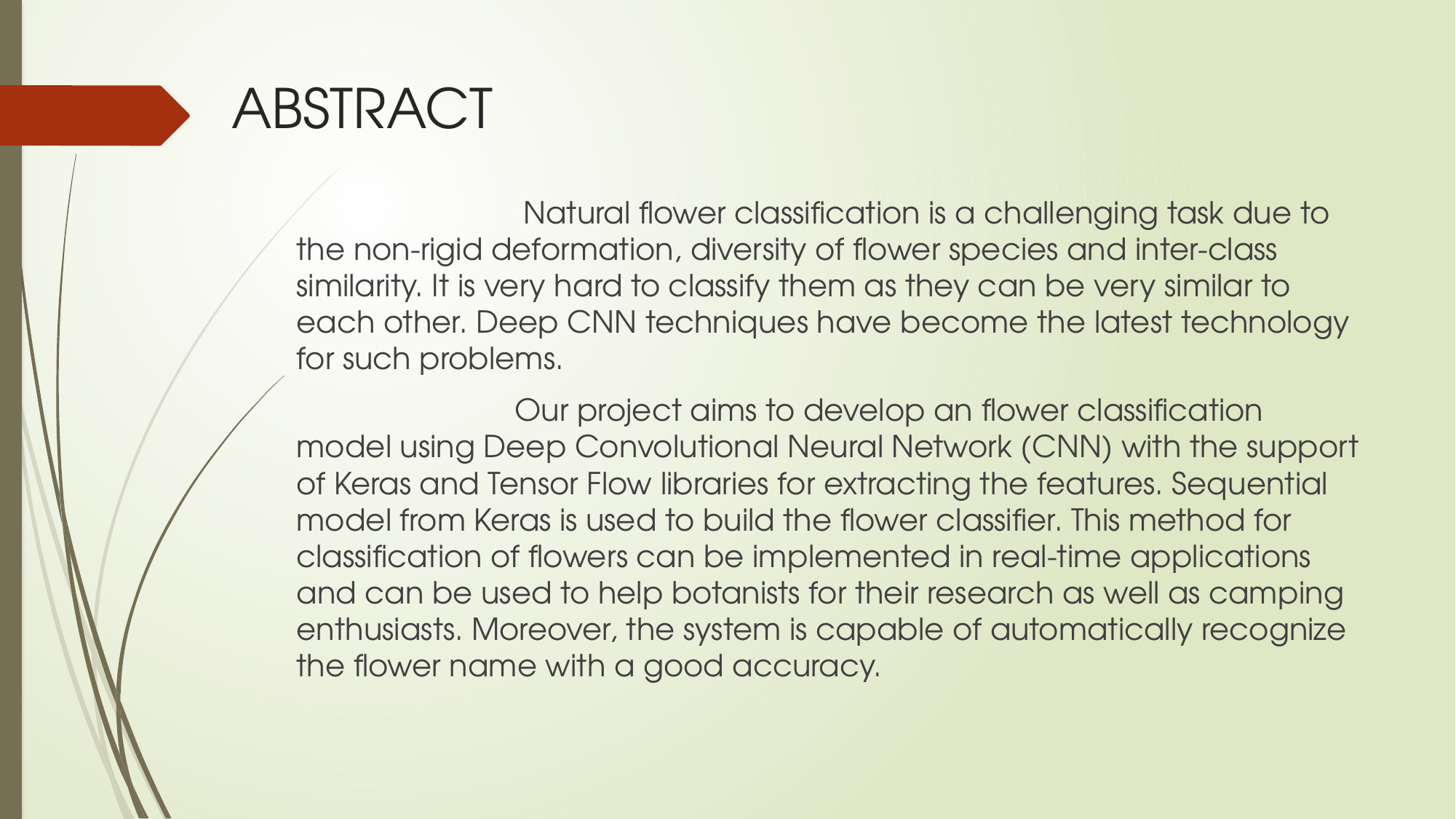

# ABSTRACT

			 Natural flower classification is a challenging task due to the non-rigid deformation, diversity of flower species and inter-class similarity. It is very hard to classify them as they can be very similar to each other. Deep CNN techniques have become the latest technology for such problems.
			Our project aims to develop an flower classification model using Deep Convolutional Neural Network (CNN) with the support of Keras and Tensor Flow libraries for extracting the features. Sequential model from Keras is used to build the flower classifier. This method for classification of flowers can be implemented in real-time applications and can be used to help botanists for their research as well as camping enthusiasts. Moreover, the system is capable of automatically recognize the flower name with a good accuracy.